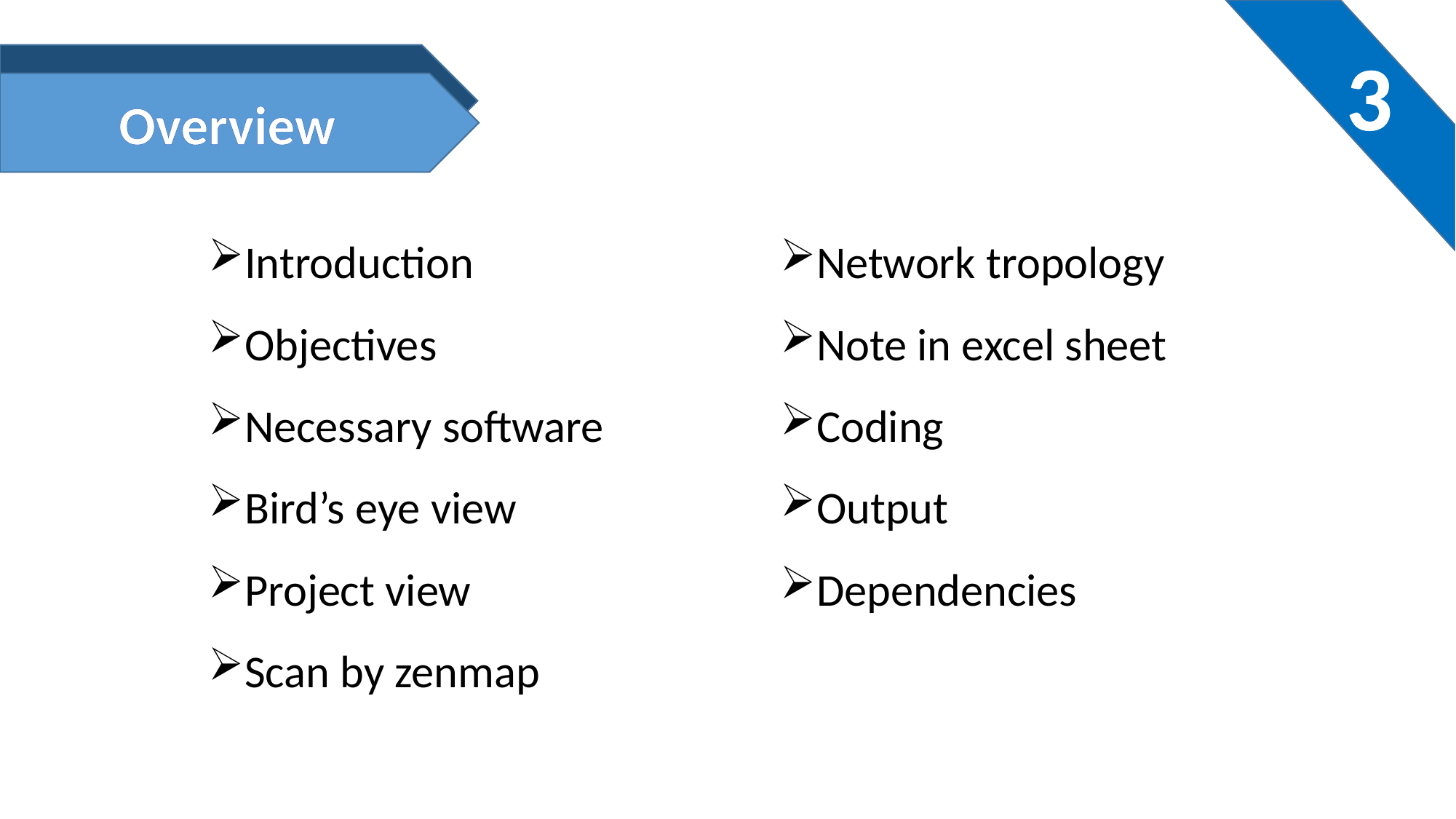

3

Overview
Introduction
Objectives
Necessary software
Bird’s eye view
Project view
Scan by zenmap
Network tropology
Note in excel sheet
Coding
Output
Dependencies